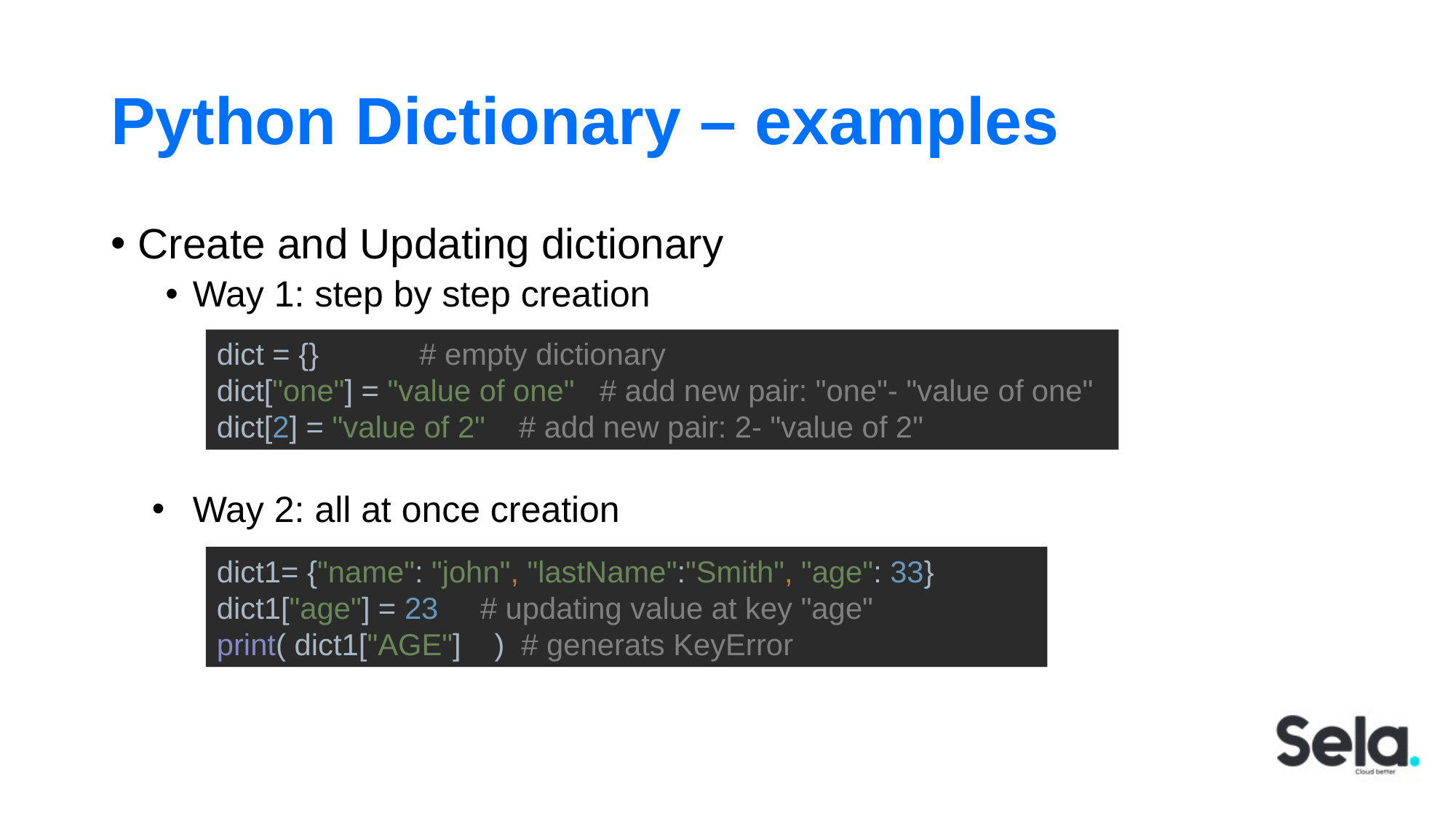

# Python Dictionary – examples
Create and Updating dictionary
Way 1: step by step creation

Way 2: all at once creation

dict = {}            # empty dictionary
dict["one"] = "value of one"   # add new pair: "one"- "value of one"
dict[2] = "value of 2"    # add new pair: 2- "value of 2"
dict1= {"name": "john", "lastName":"Smith", "age": 33}
dict1["age"] = 23     # updating value at key "age"
print( dict1["AGE"]    )  # generats KeyError